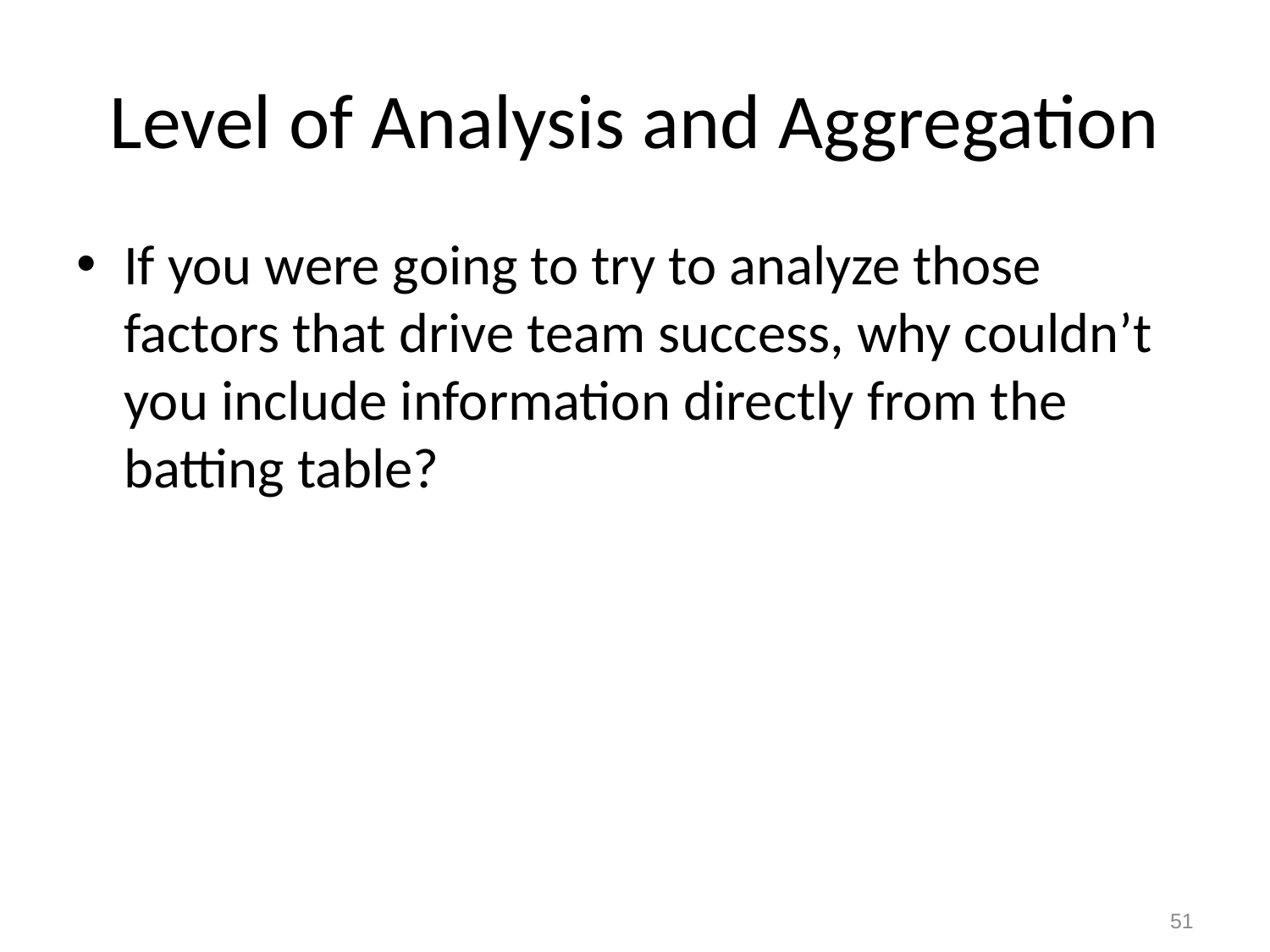

# Level of Analysis and Aggregation
If you were going to try to analyze those factors that drive team success, why couldn’t you include information directly from the batting table?

51